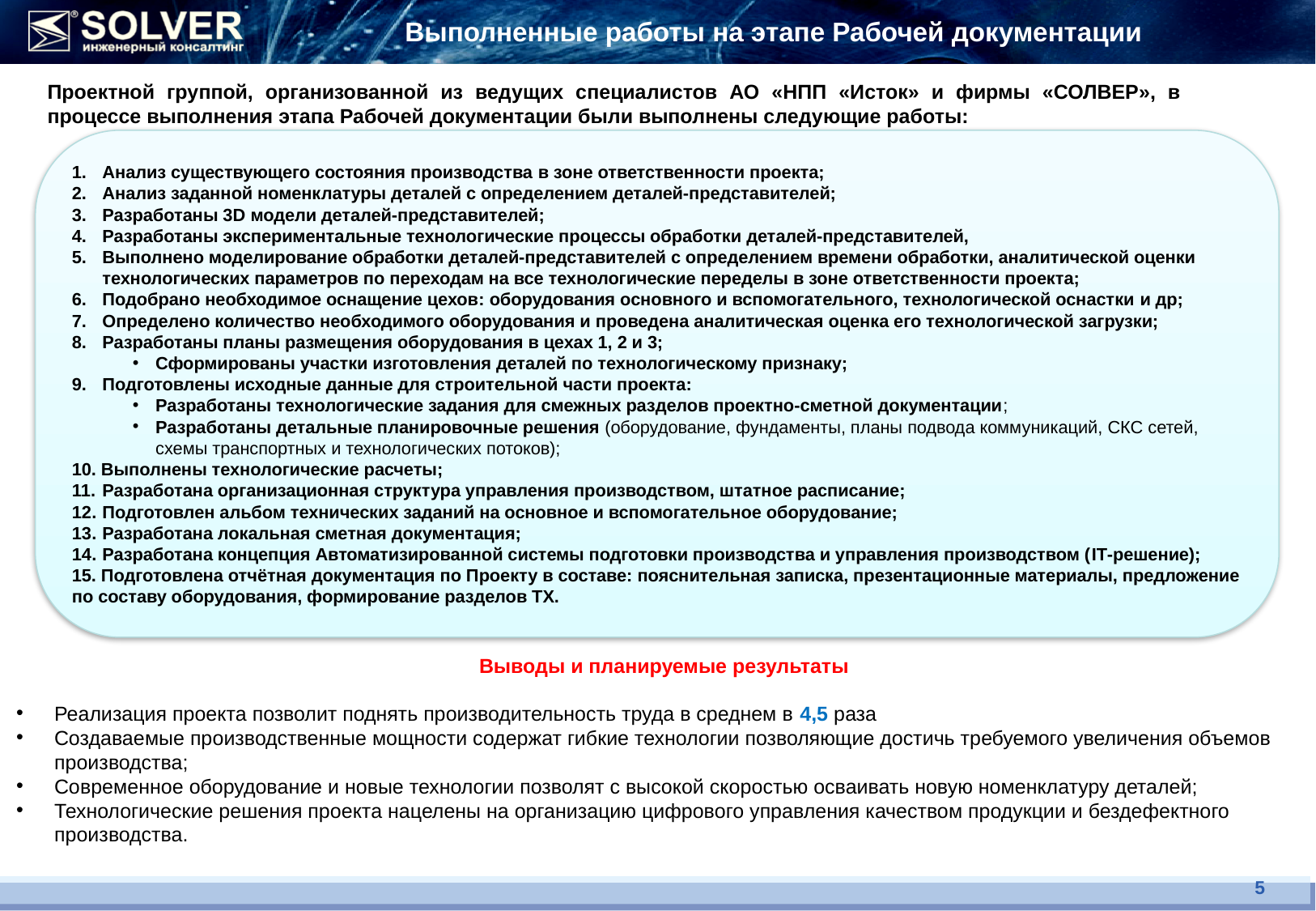

Выполненные работы на этапе Рабочей документации
Проектной группой, организованной из ведущих специалистов АО «НПП «Исток» и фирмы «СОЛВЕР», в процессе выполнения этапа Рабочей документации были выполнены следующие работы:
Анализ существующего состояния производства в зоне ответственности проекта;
Анализ заданной номенклатуры деталей с определением деталей-представителей;
Разработаны 3D модели деталей-представителей;
Разработаны экспериментальные технологические процессы обработки деталей-представителей,
Выполнено моделирование обработки деталей-представителей с определением времени обработки, аналитической оценки технологических параметров по переходам на все технологические переделы в зоне ответственности проекта;
Подобрано необходимое оснащение цехов: оборудования основного и вспомогательного, технологической оснастки и др;
Определено количество необходимого оборудования и проведена аналитическая оценка его технологической загрузки;
Разработаны планы размещения оборудования в цехах 1, 2 и 3;
Сформированы участки изготовления деталей по технологическому признаку;
Подготовлены исходные данные для строительной части проекта:
Разработаны технологические задания для смежных разделов проектно-сметной документации;
Разработаны детальные планировочные решения (оборудование, фундаменты, планы подвода коммуникаций, СКС сетей, схемы транспортных и технологических потоков);
10. Выполнены технологические расчеты;
Разработана организационная структура управления производством, штатное расписание;
Подготовлен альбом технических заданий на основное и вспомогательное оборудование;
Разработана локальная сметная документация;
Разработана концепция Автоматизированной системы подготовки производства и управления производством (IT-решение);
15. Подготовлена отчётная документация по Проекту в составе: пояснительная записка, презентационные материалы, предложение по составу оборудования, формирование разделов ТХ.

Выводы и планируемые результаты
Реализация проекта позволит поднять производительность труда в среднем в 4,5 раза
Создаваемые производственные мощности содержат гибкие технологии позволяющие достичь требуемого увеличения объемов производства;
Современное оборудование и новые технологии позволят с высокой скоростью осваивать новую номенклатуру деталей;
Технологические решения проекта нацелены на организацию цифрового управления качеством продукции и бездефектного производства.
5
5